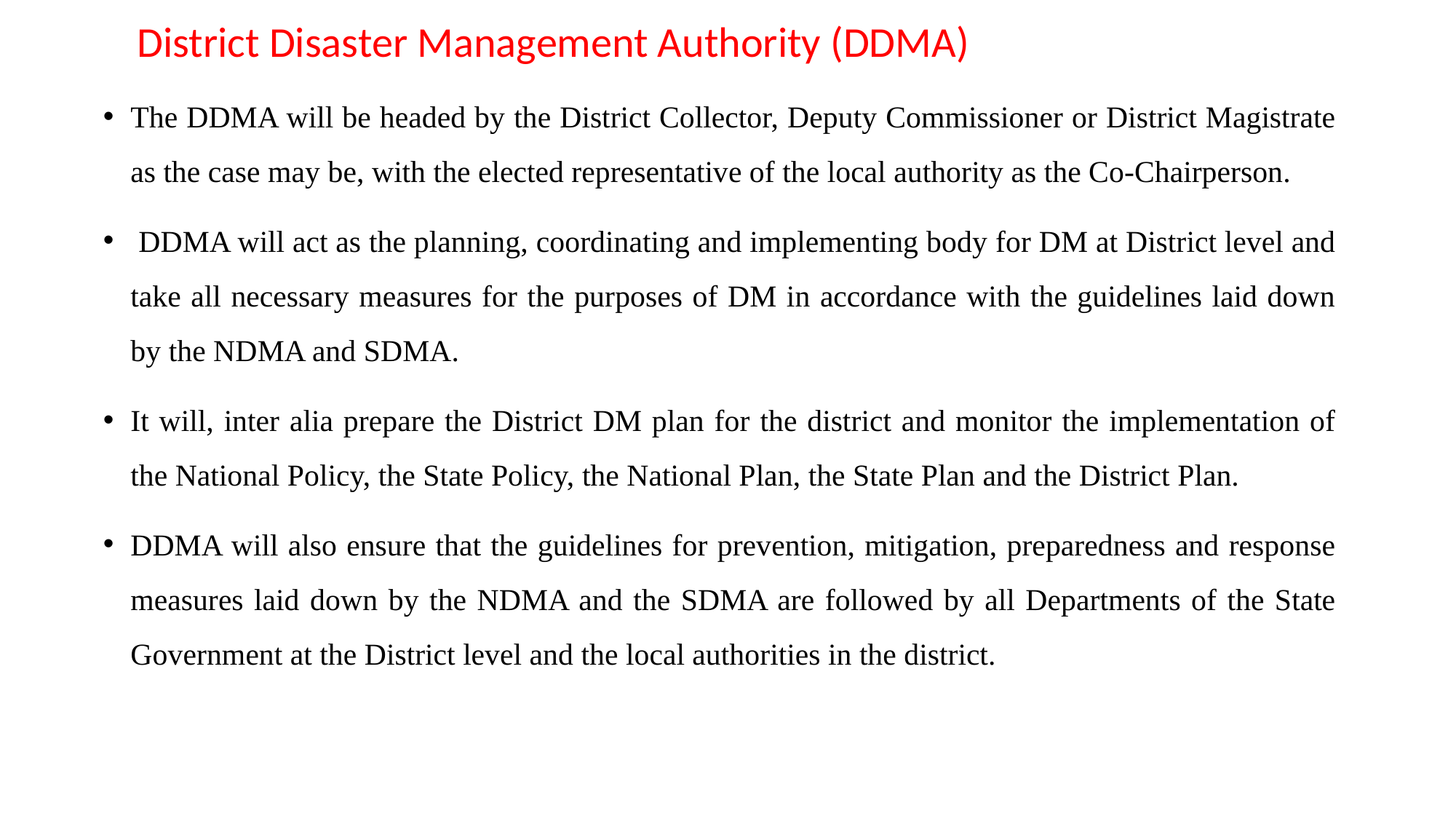

# District Disaster Management Authority (DDMA)
The DDMA will be headed by the District Collector, Deputy Commissioner or District Magistrate as the case may be, with the elected representative of the local authority as the Co-Chairperson.
 DDMA will act as the planning, coordinating and implementing body for DM at District level and take all necessary measures for the purposes of DM in accordance with the guidelines laid down by the NDMA and SDMA.
It will, inter alia prepare the District DM plan for the district and monitor the implementation of the National Policy, the State Policy, the National Plan, the State Plan and the District Plan.
DDMA will also ensure that the guidelines for prevention, mitigation, preparedness and response measures laid down by the NDMA and the SDMA are followed by all Departments of the State Government at the District level and the local authorities in the district.